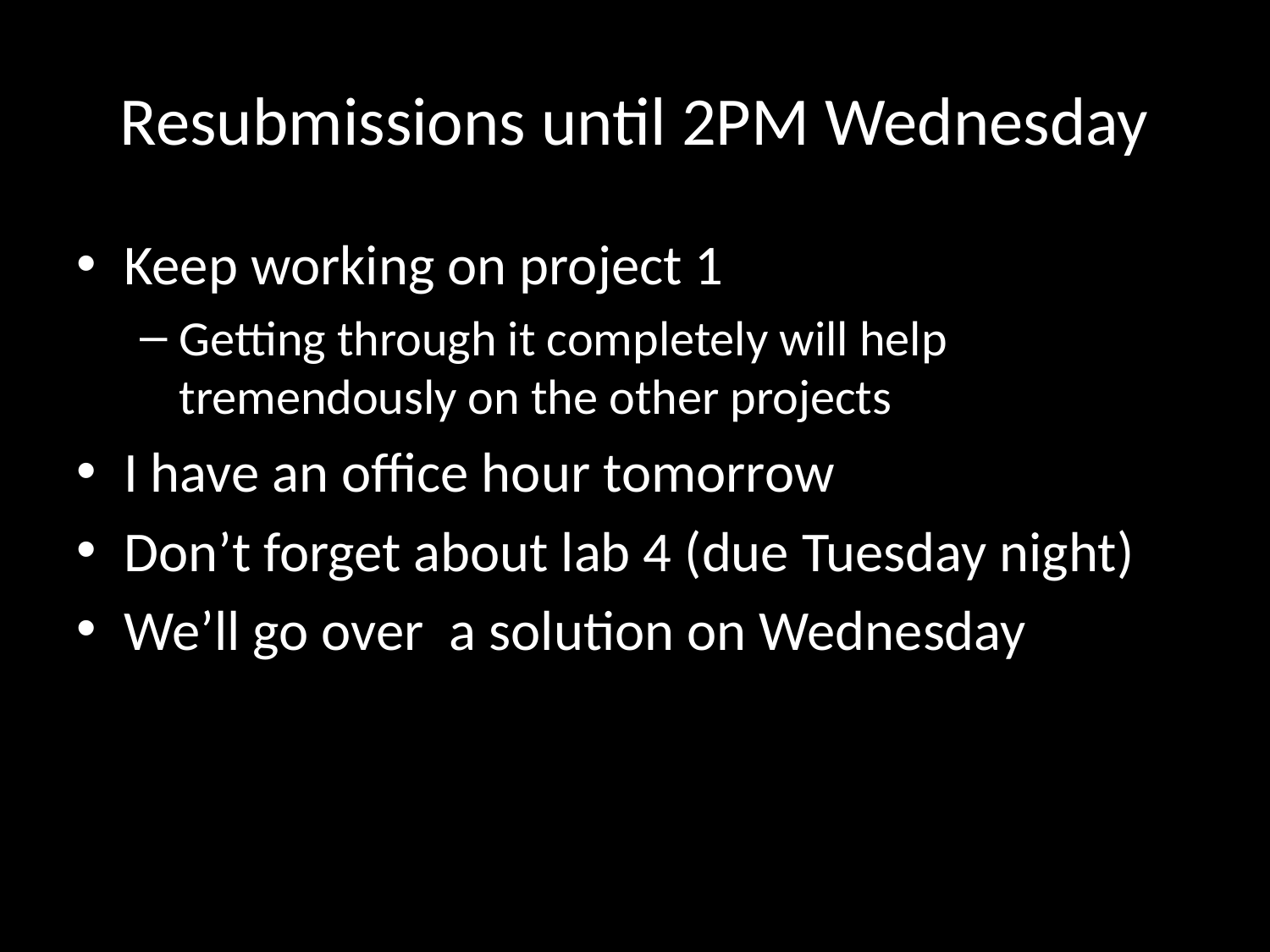

# Resubmissions until 2PM Wednesday
Keep working on project 1
Getting through it completely will help tremendously on the other projects
I have an office hour tomorrow
Don’t forget about lab 4 (due Tuesday night)
We’ll go over  a solution on Wednesday